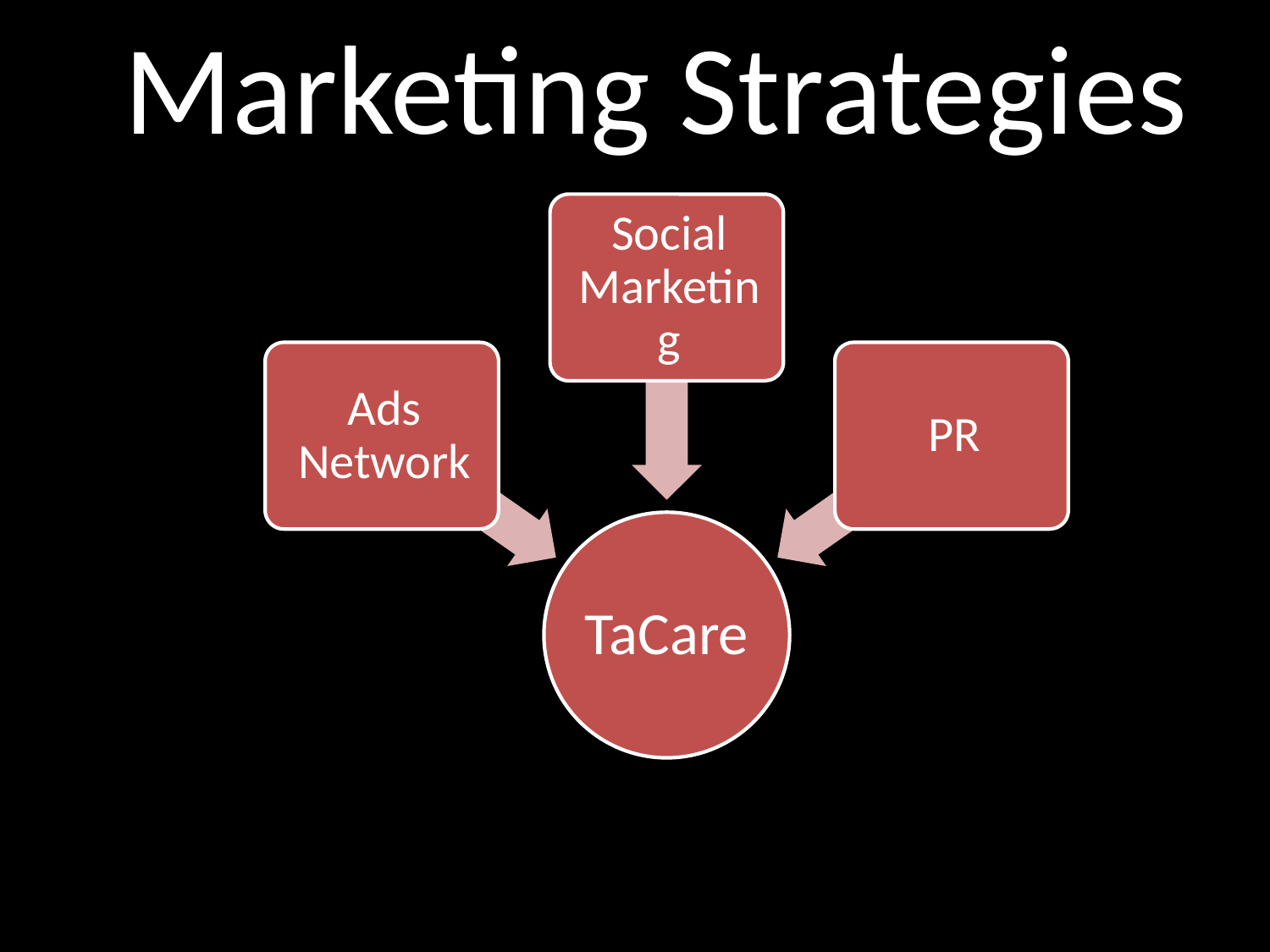

Marketing Strategies
TaCare
Ads Network
Social Marketing
PR